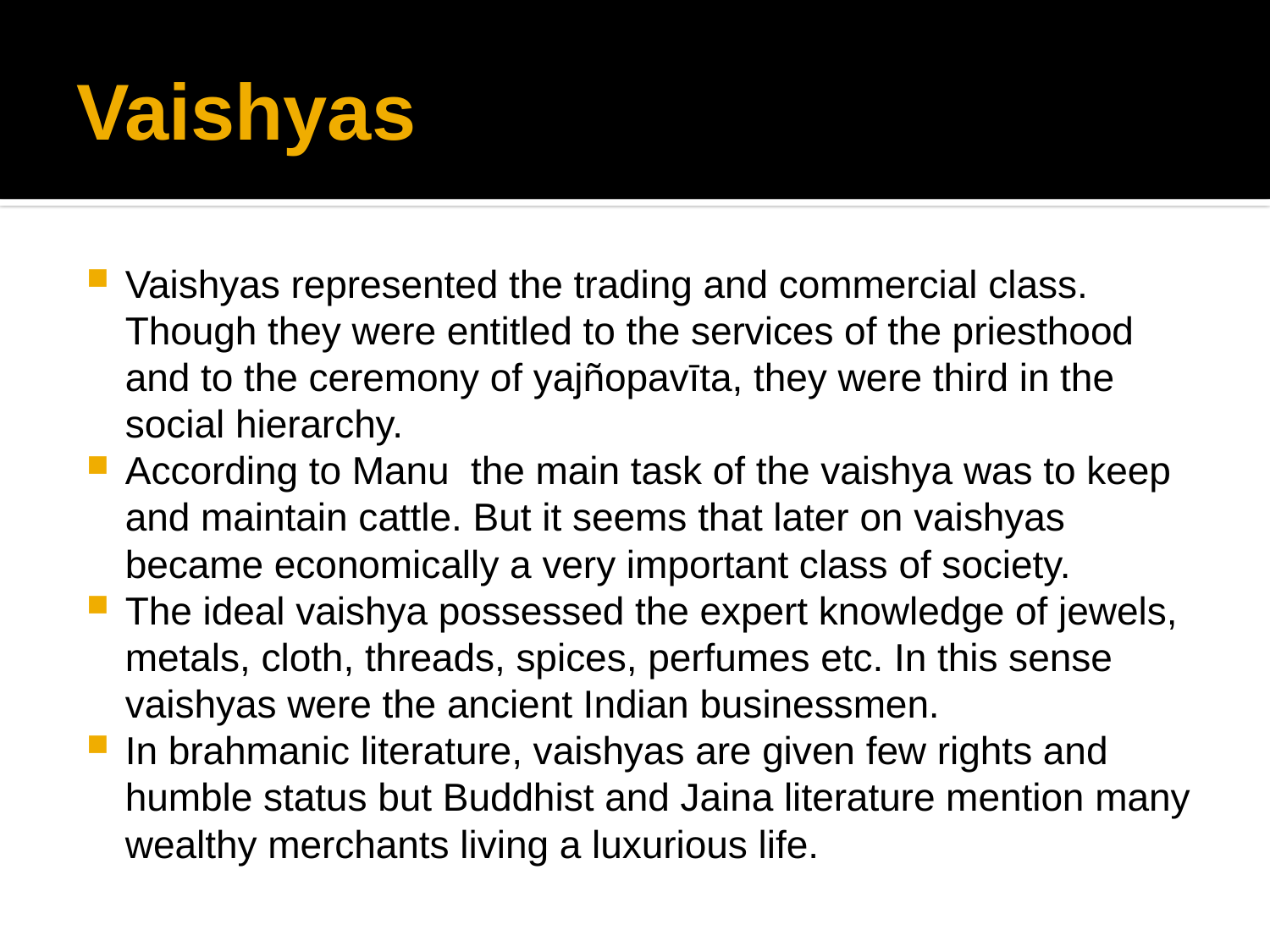

# Vaishyas
Vaishyas represented the trading and commercial class. Though they were entitled to the services of the priesthood and to the ceremony of yajñopavīta, they were third in the social hierarchy.
According to Manu  the main task of the vaishya was to keep and maintain cattle. But it seems that later on vaishyas  became economically a very important class of society.
The ideal vaishya possessed the expert knowledge of jewels, metals, cloth, threads, spices, perfumes etc. In this sense vaishyas were the ancient Indian businessmen.
In brahmanic literature, vaishyas are given few rights and humble status but Buddhist and Jaina literature mention many wealthy merchants living a luxurious life.